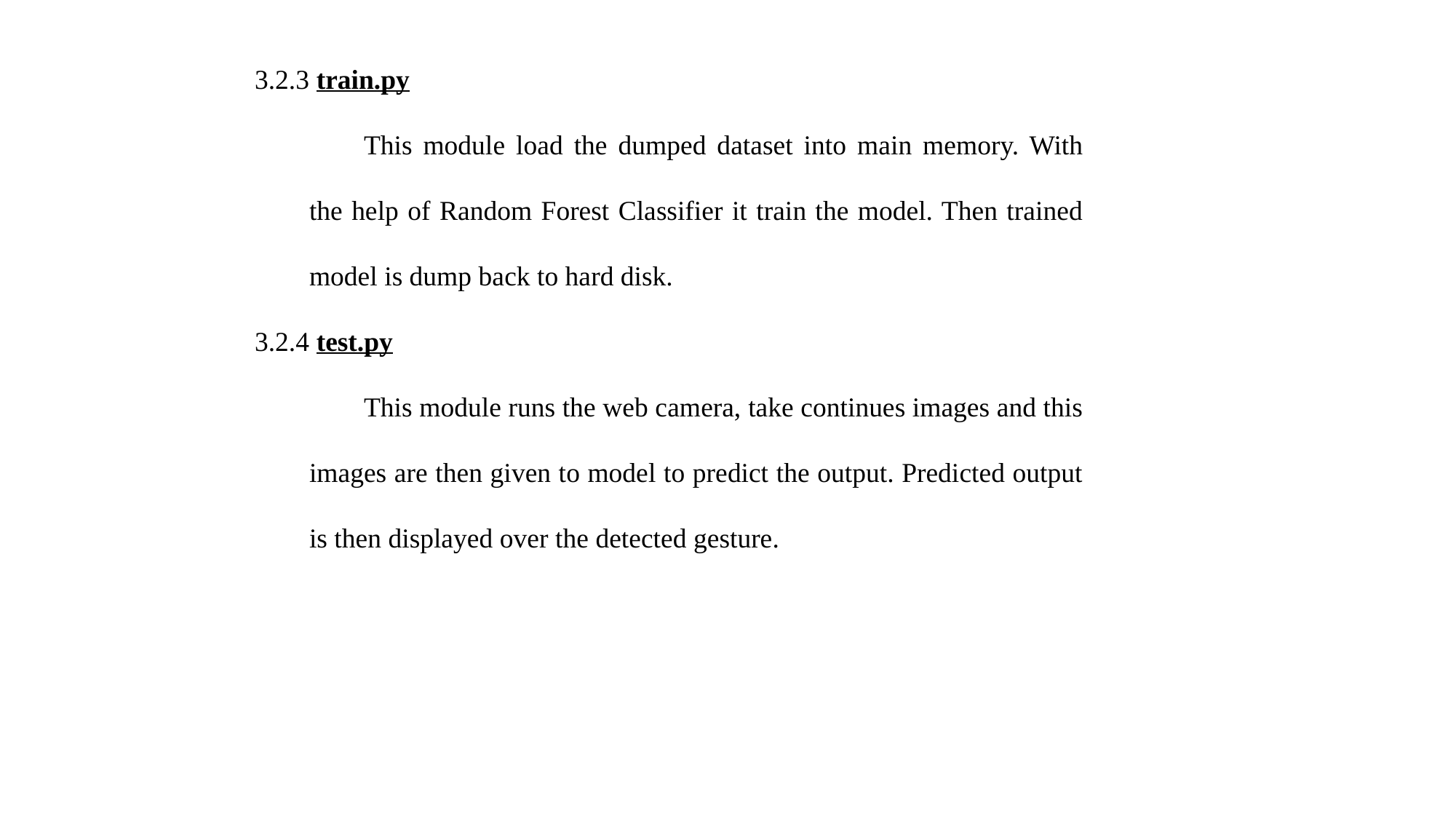

3.2.3 train.py
This module load the dumped dataset into main memory. With the help of Random Forest Classifier it train the model. Then trained model is dump back to hard disk.
3.2.4 test.py
This module runs the web camera, take continues images and this images are then given to model to predict the output. Predicted output is then displayed over the detected gesture.